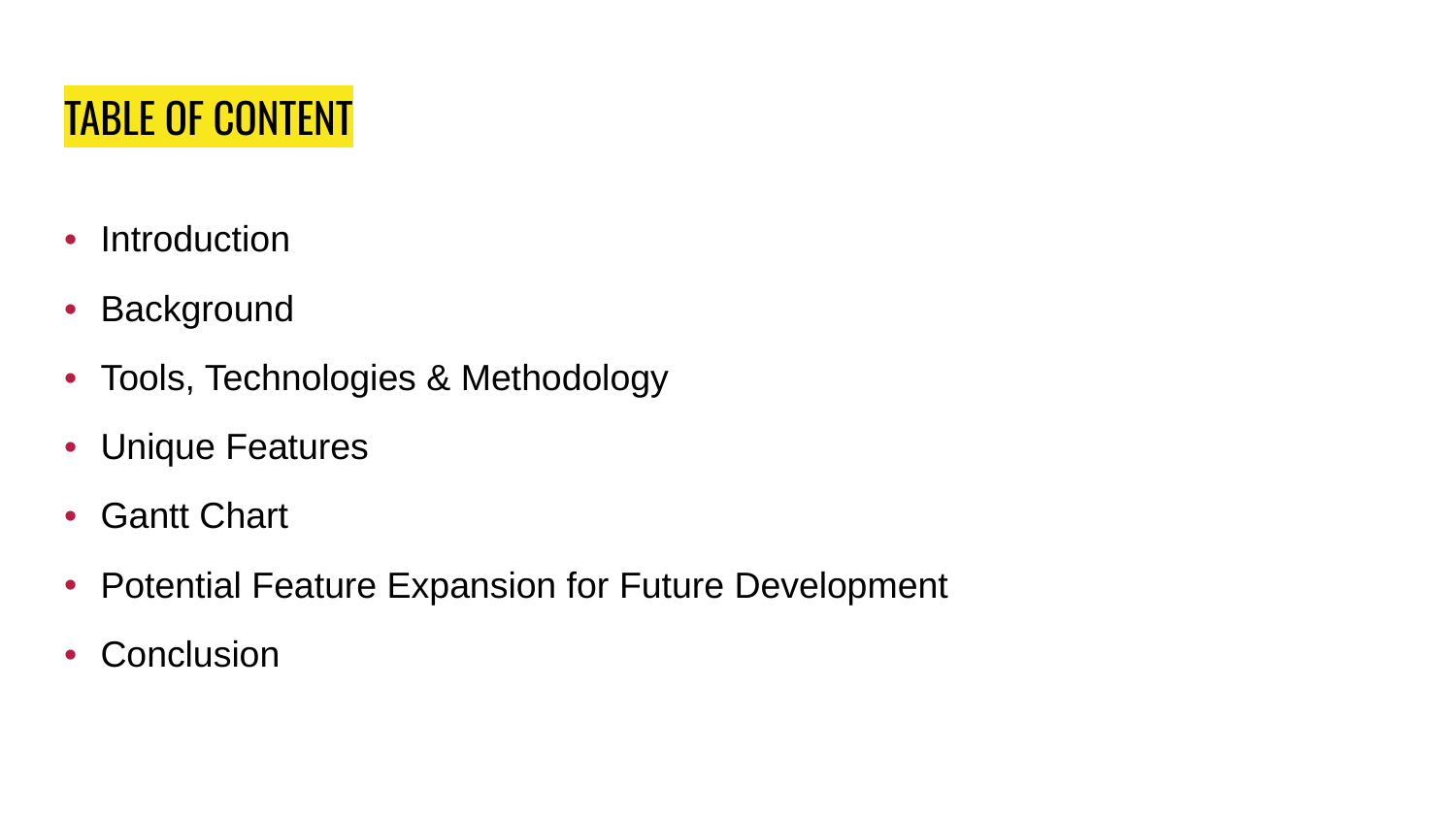

# TABLE OF CONTENT
Introduction
Background
Tools, Technologies & Methodology
Unique Features
Gantt Chart
Potential Feature Expansion for Future Development
Conclusion